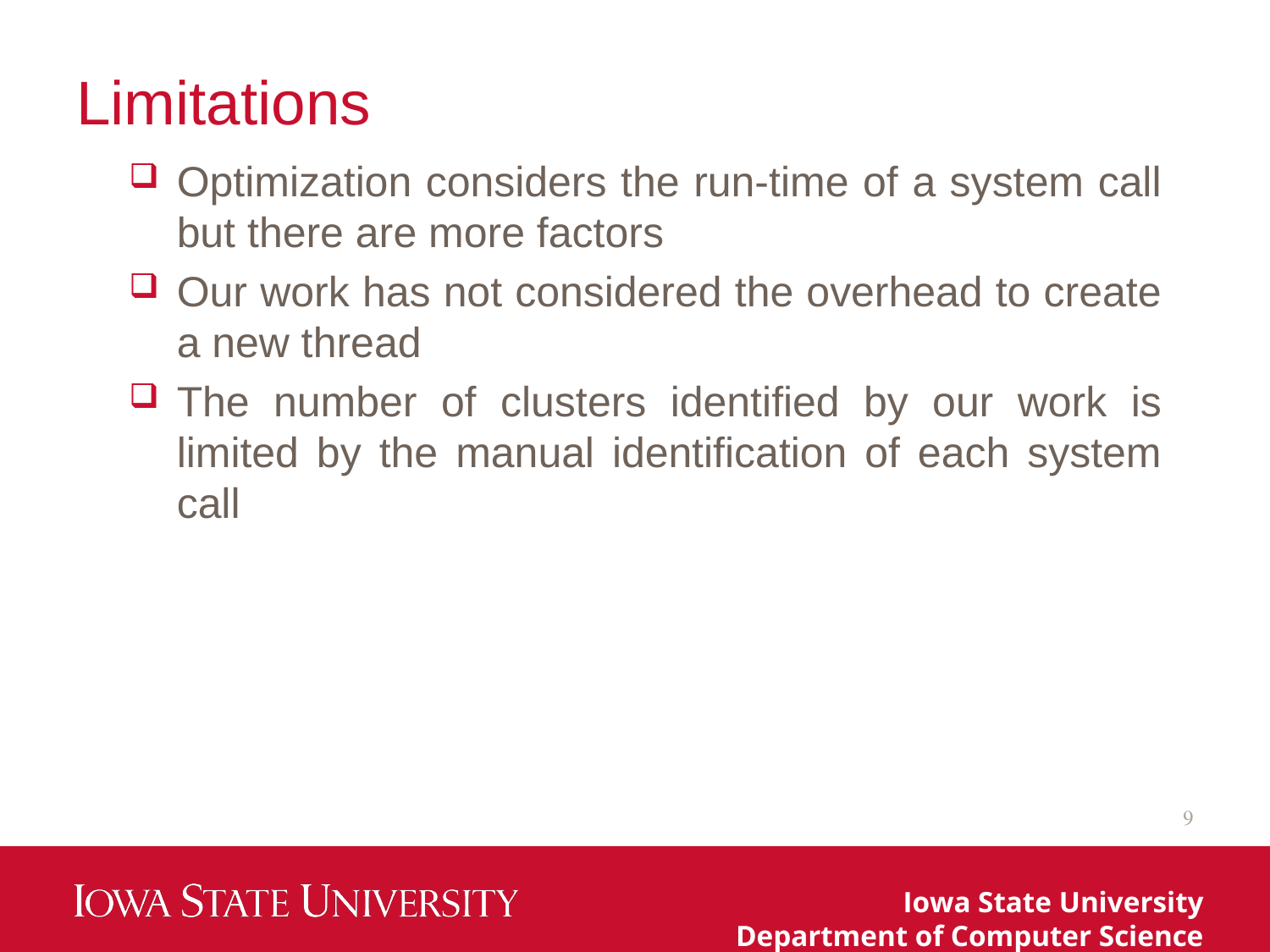

# Limitations
Optimization considers the run-time of a system call but there are more factors
Our work has not considered the overhead to create a new thread
The number of clusters identified by our work is limited by the manual identification of each system call
9
Iowa State University
Department of Computer Science